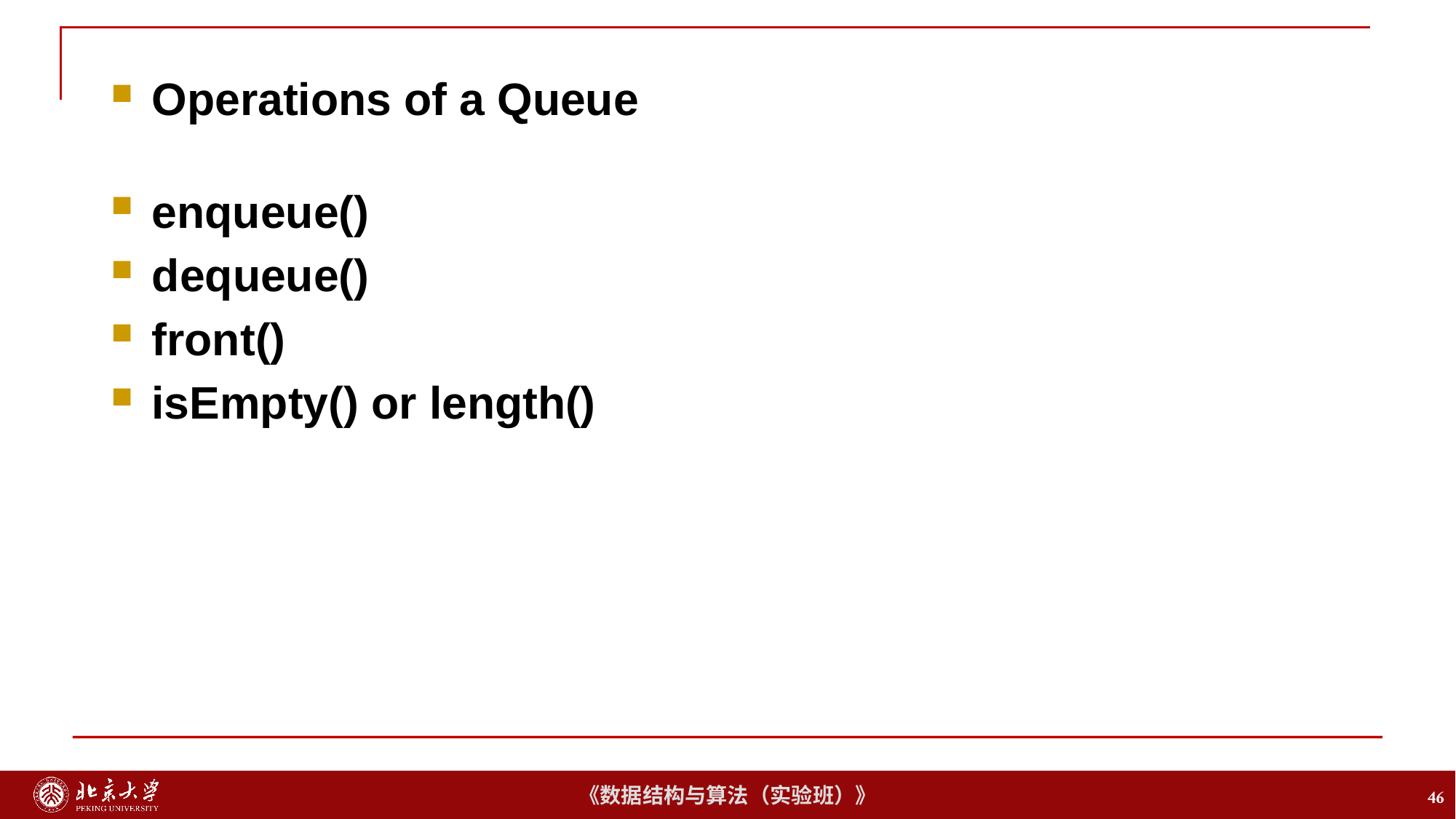

enqueue()
dequeue()
front()
isEmpty() or length()

Operations of a Queue
46